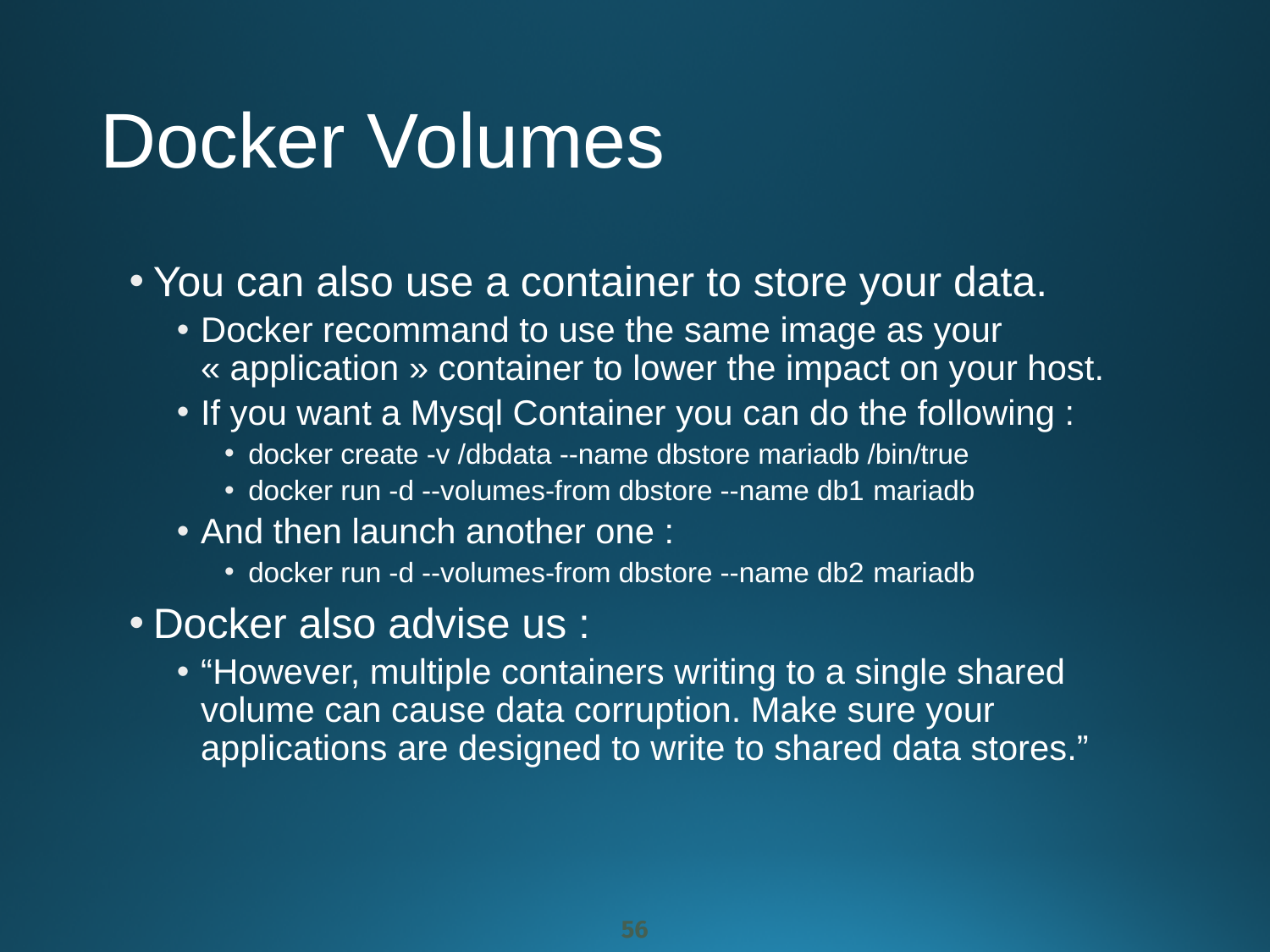

# Docker Volumes
You can also use a container to store your data.
Docker recommand to use the same image as your « application » container to lower the impact on your host.
If you want a Mysql Container you can do the following :
docker create -v /dbdata --name dbstore mariadb /bin/true
docker run -d --volumes-from dbstore --name db1 mariadb
And then launch another one :
docker run -d --volumes-from dbstore --name db2 mariadb
Docker also advise us :
“However, multiple containers writing to a single shared volume can cause data corruption. Make sure your applications are designed to write to shared data stores.”